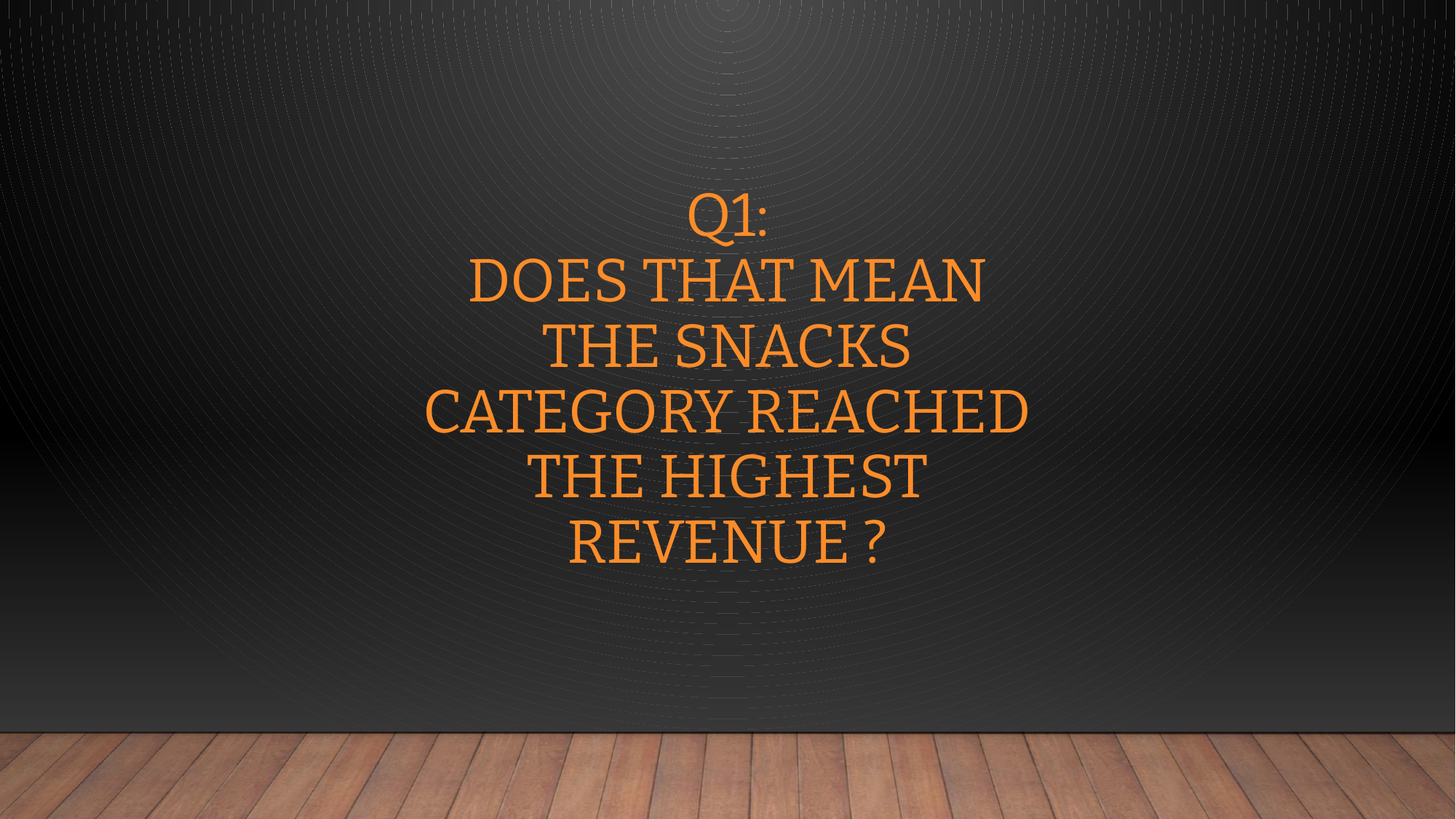

# Q1: Does that mean the snacks category reached the highest revenue ?